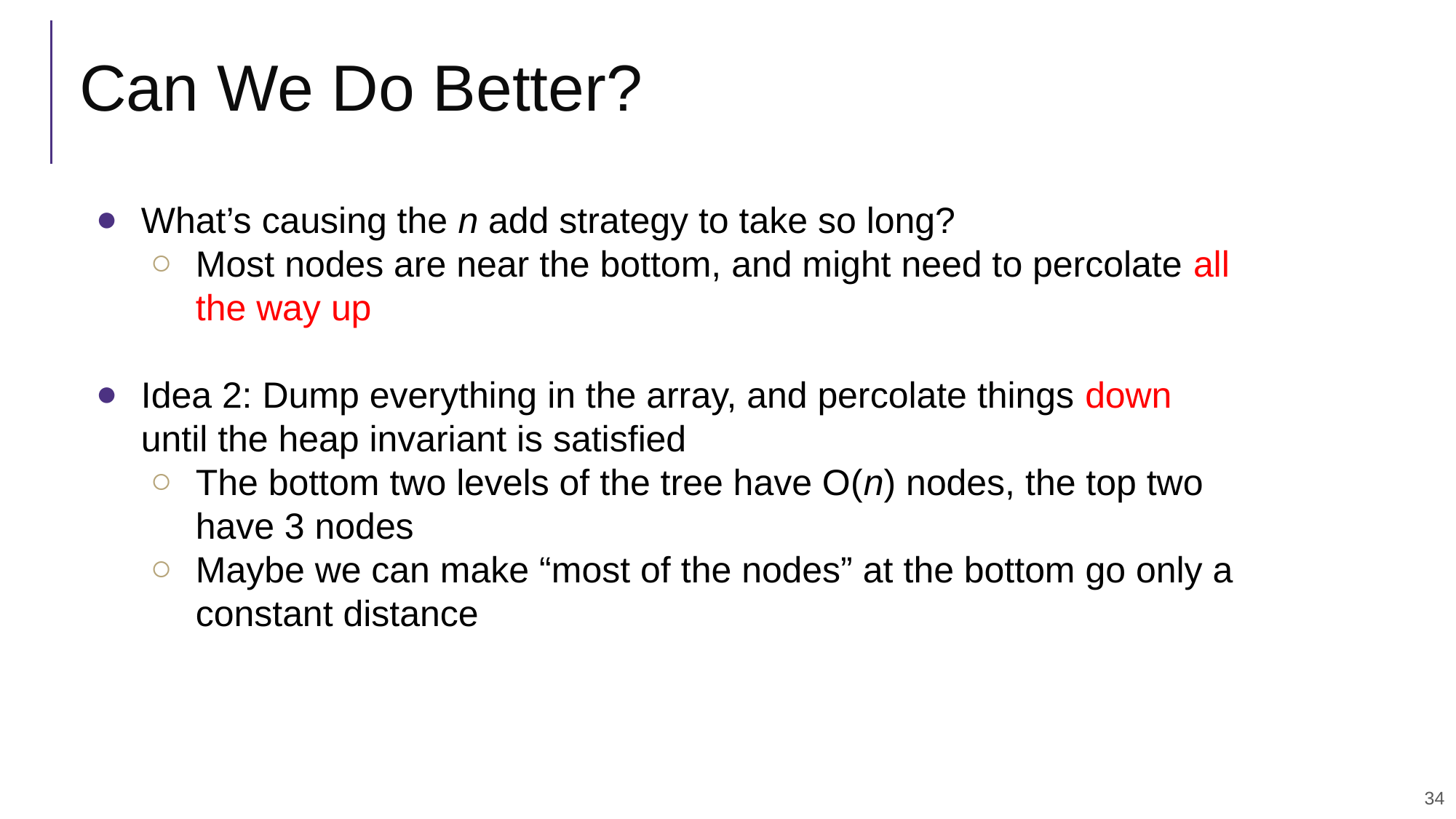

# Can We Do Better?
What’s causing the n add strategy to take so long?
Most nodes are near the bottom, and might need to percolate all the way up

Idea 2: Dump everything in the array, and percolate things down until the heap invariant is satisfied
The bottom two levels of the tree have O(n) nodes, the top two have 3 nodes
Maybe we can make “most of the nodes” at the bottom go only a constant distance